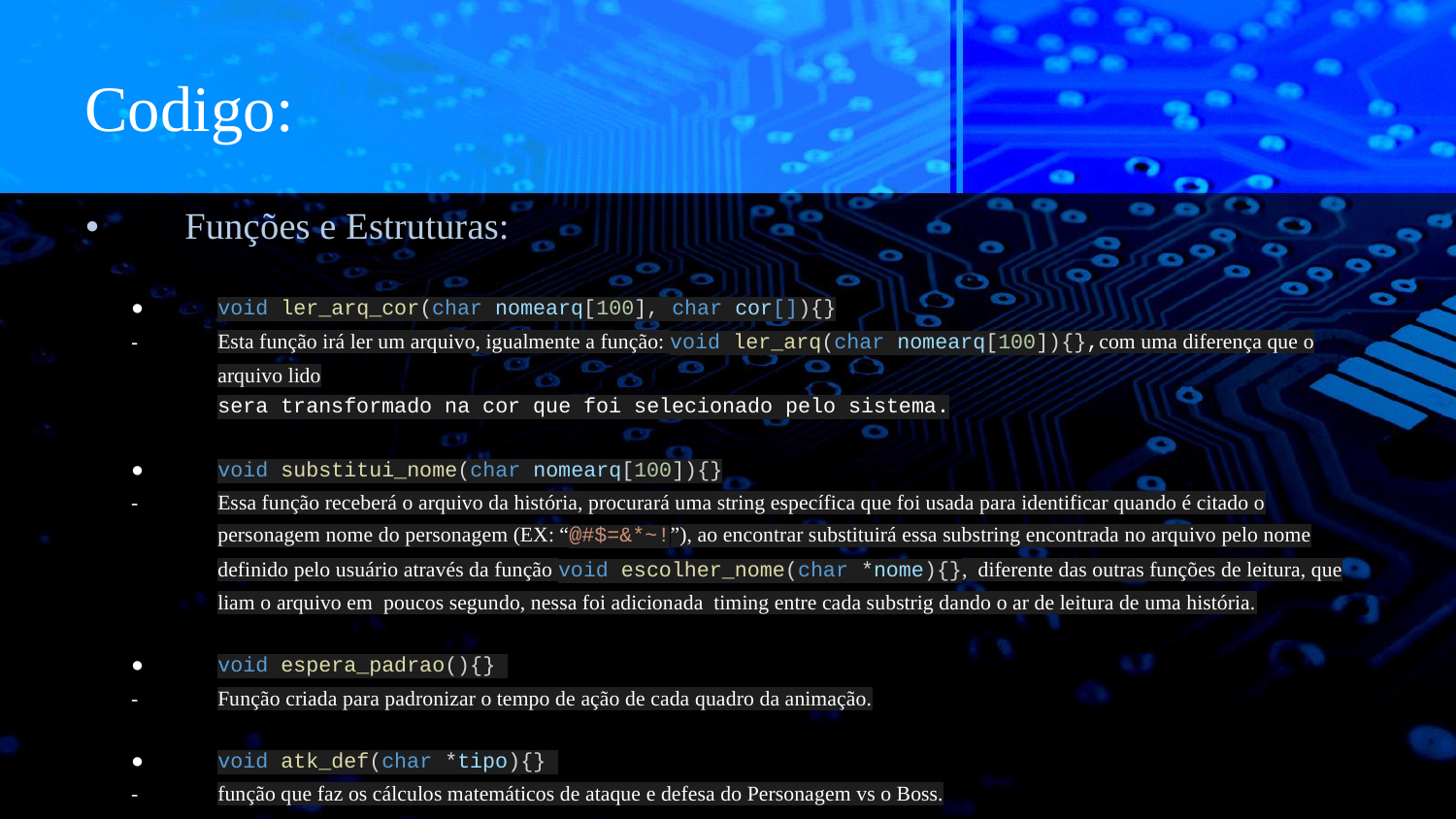

Codigo:
Funções e Estruturas:

void ler_arq_cor(char nomearq[100], char cor[]){}
Esta função irá ler um arquivo, igualmente a função: void ler_arq(char nomearq[100]){},com uma diferença que o arquivo lido
sera transformado na cor que foi selecionado pelo sistema.

void substitui_nome(char nomearq[100]){}
Essa função receberá o arquivo da história, procurará uma string específica que foi usada para identificar quando é citado o personagem nome do personagem (EX: “@#$=&*~!”), ao encontrar substituirá essa substring encontrada no arquivo pelo nome definido pelo usuário através da função void escolher_nome(char *nome){},  diferente das outras funções de leitura, que liam o arquivo em  poucos segundo, nessa foi adicionada  timing entre cada substrig dando o ar de leitura de uma história.

void espera_padrao(){}
Função criada para padronizar o tempo de ação de cada quadro da animação.

void atk_def(char *tipo){}
função que faz os cálculos matemáticos de ataque e defesa do Personagem vs o Boss.